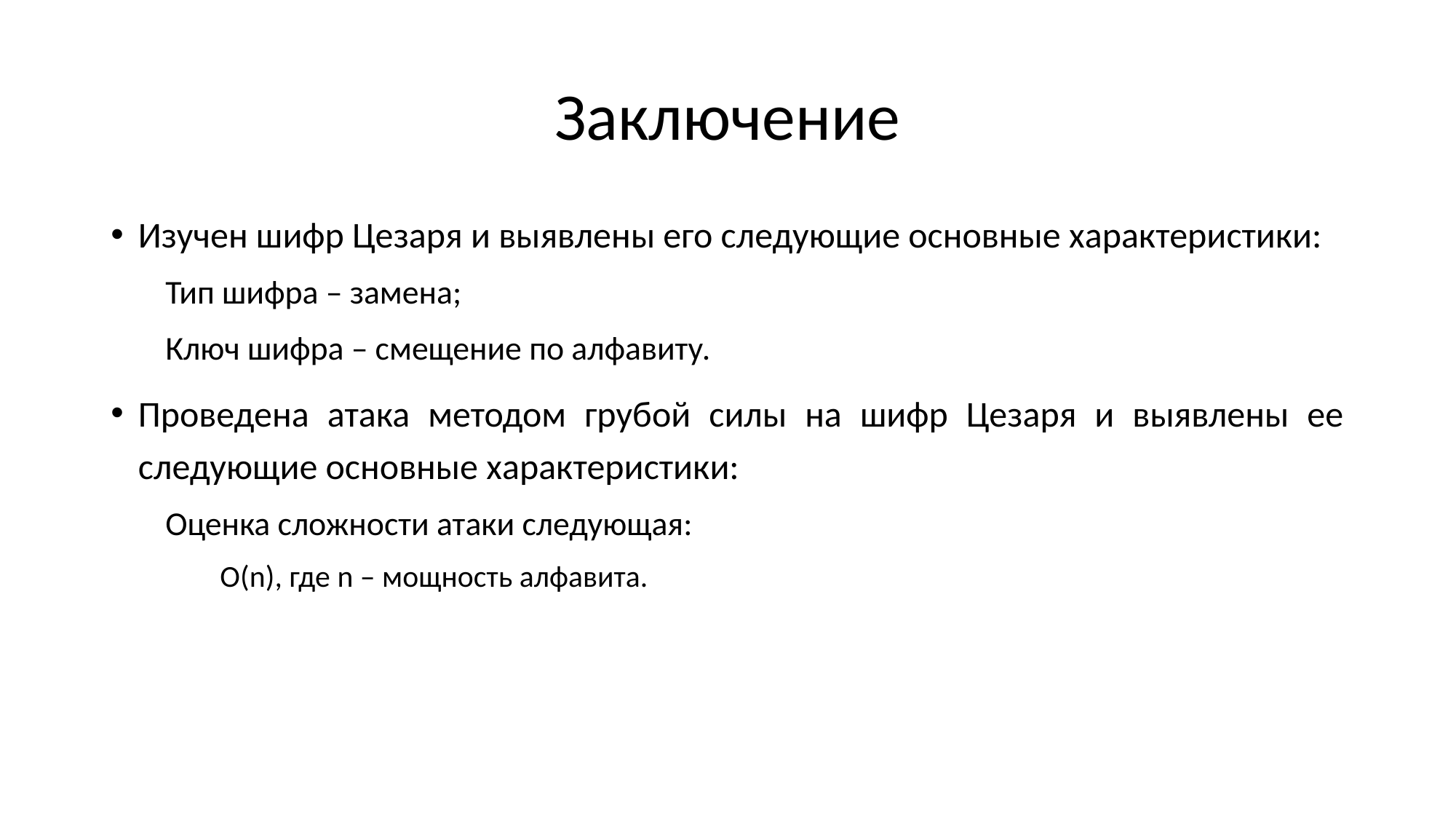

# Заключение
Изучен шифр Цезаря и выявлены его следующие основные характеристики:
Тип шифра – замена;
Ключ шифра – смещение по алфавиту.
Проведена атака методом грубой силы на шифр Цезаря и выявлены ее следующие основные характеристики:
Оценка сложности атаки следующая:
O(n), где n – мощность алфавита.